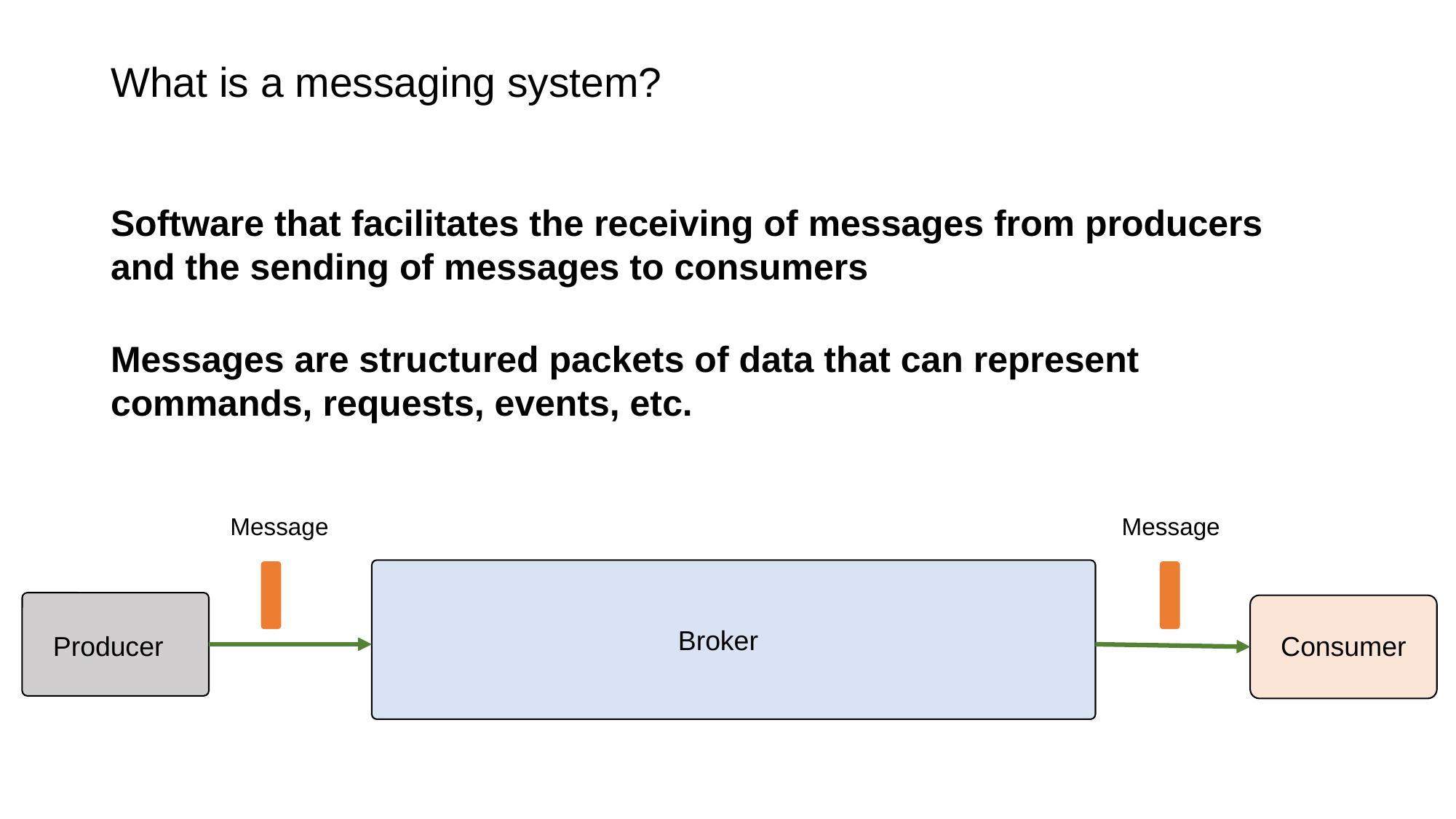

# What is a messaging system?
Software that facilitates the receiving of messages from producers and the sending of messages to consumers
Messages are structured packets of data that can represent commands, requests, events, etc.
Message
Message

Producer

Consumer
Broker